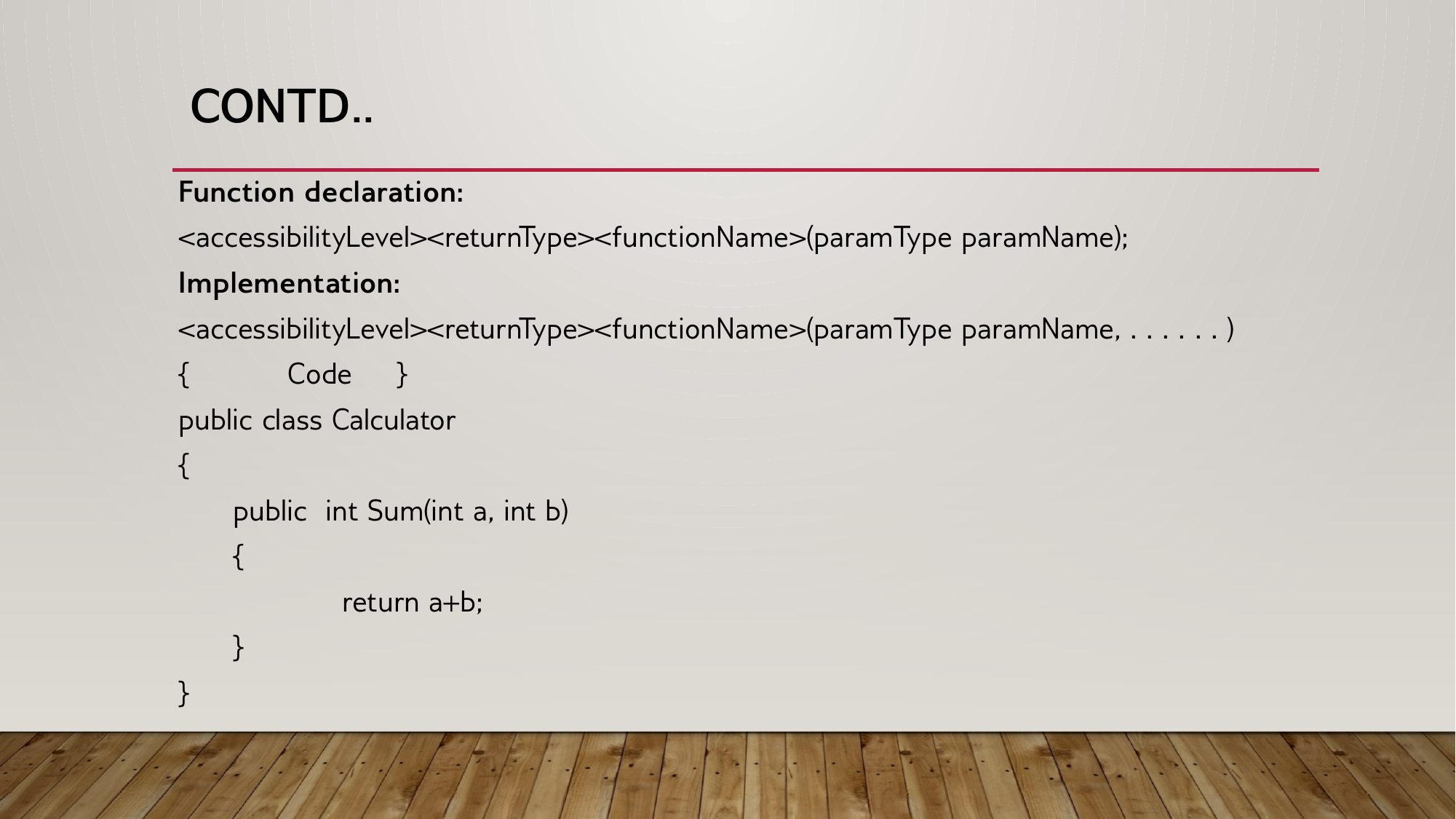

# Contd..
Function declaration:
<accessibilityLevel><returnType><functionName>(paramType paramName);
Implementation:
<accessibilityLevel><returnType><functionName>(paramType paramName, . . . . . . )
{	Code	}
public class Calculator
{
public  int Sum(int a, int b)
{
	return a+b;
}
}